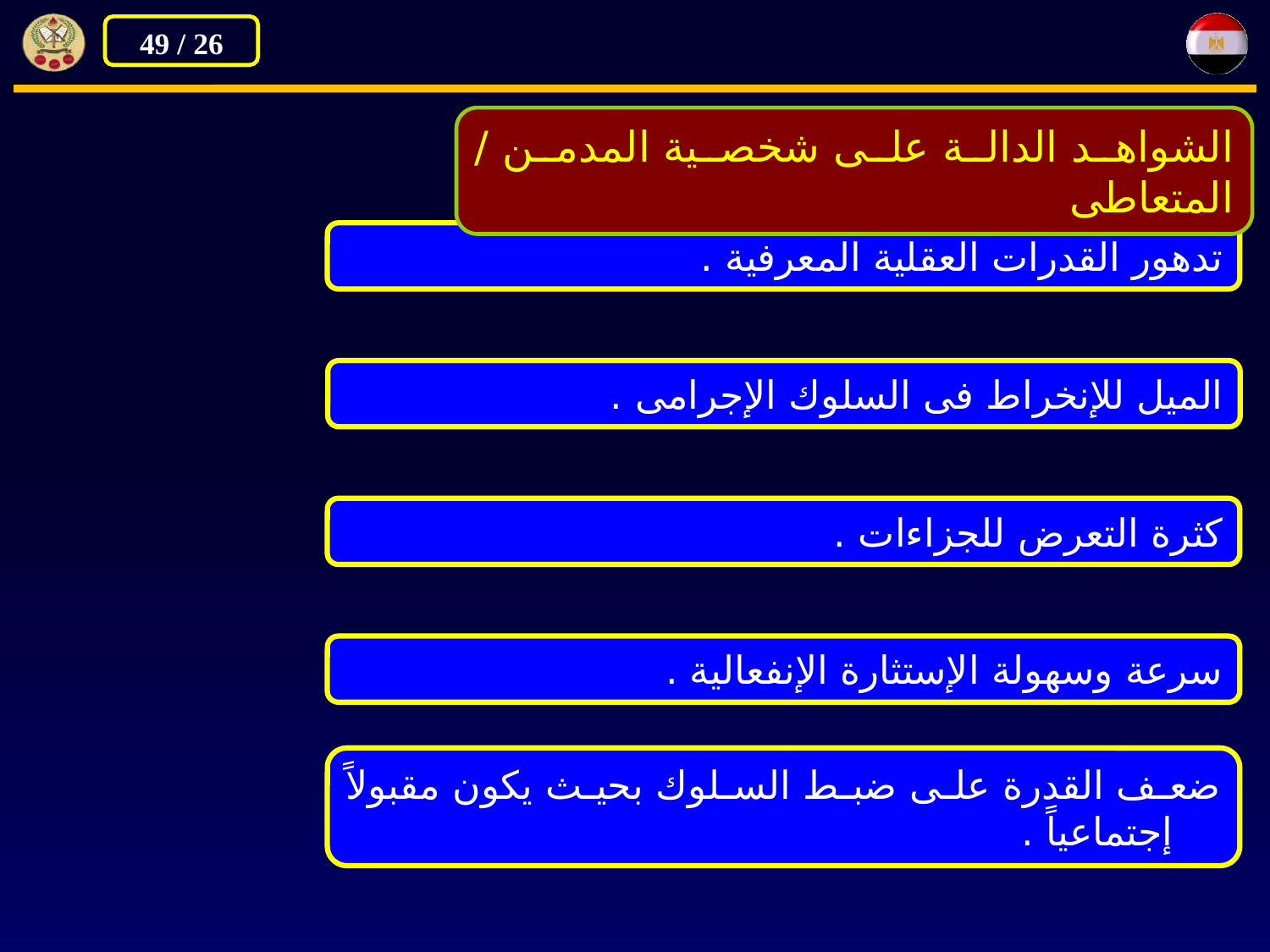

الشواهد الدالة على شخصية المدمن / المتعاطى
تدهور القدرات العقلية المعرفية .
الميل للإنخراط فى السلوك الإجرامى .
كثرة التعرض للجزاءات .
سرعة وسهولة الإستثارة الإنفعالية .
ضعف القدرة على ضبط السلوك بحيث يكون مقبولاً إجتماعياً .